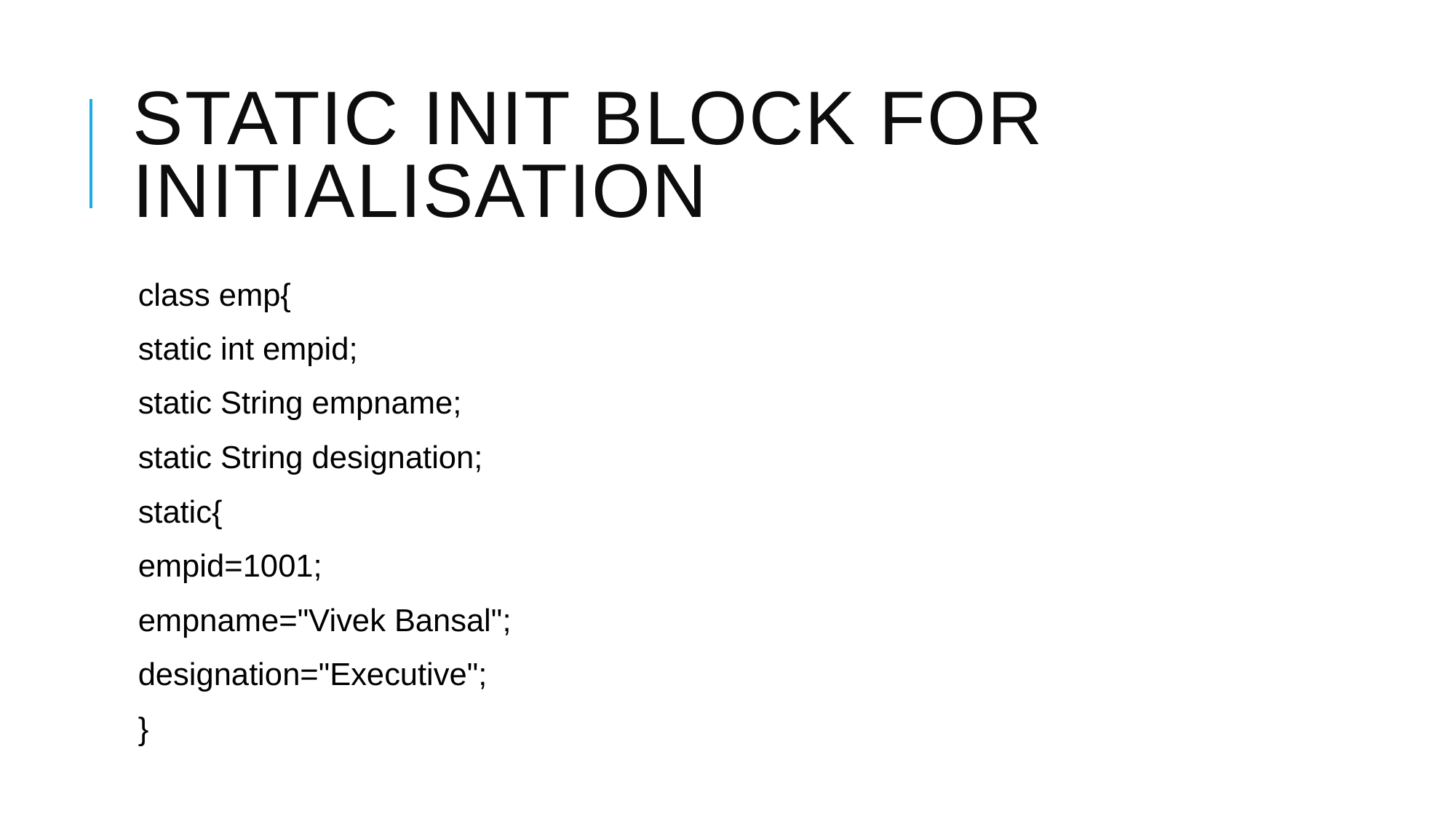

# Static init block for initialisation
class emp{
static int empid;
static String empname;
static String designation;
static{
empid=1001;
empname="Vivek Bansal";
designation="Executive";
}